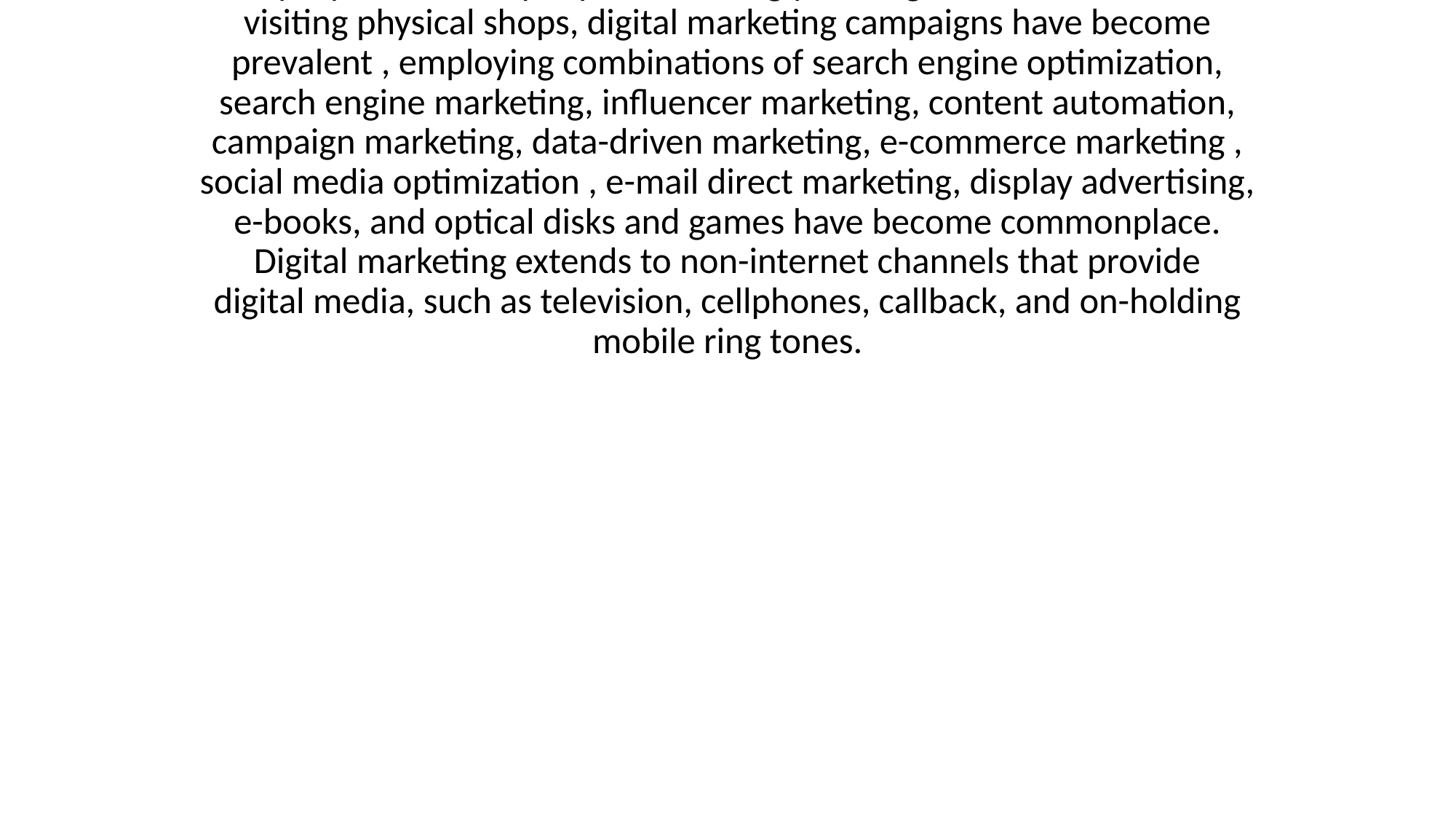

# What is the definition of digital marketing? Digital marketing is the component of marketing that uses the internet and online based digital technologies such as desktop computers, cell phones and other digital media and platforms to promote products and services . Its development during the 1990s and 2000s changed the way brands and business use technology for marketing. As digital platforms become increasing incorporated into marketing plans and everyday life, and as people increasingly use digital devices instead of visiting physical shops, digital marketing campaigns have become prevalent , employing combinations of search engine optimization, search engine marketing, influencer marketing, content automation, campaign marketing, data-driven marketing, e-commerce marketing , social media optimization , e-mail direct marketing, display advertising, e-books, and optical disks and games have become commonplace. Digital marketing extends to non-internet channels that provide digital media, such as television, cellphones, callback, and on-holding mobile ring tones.